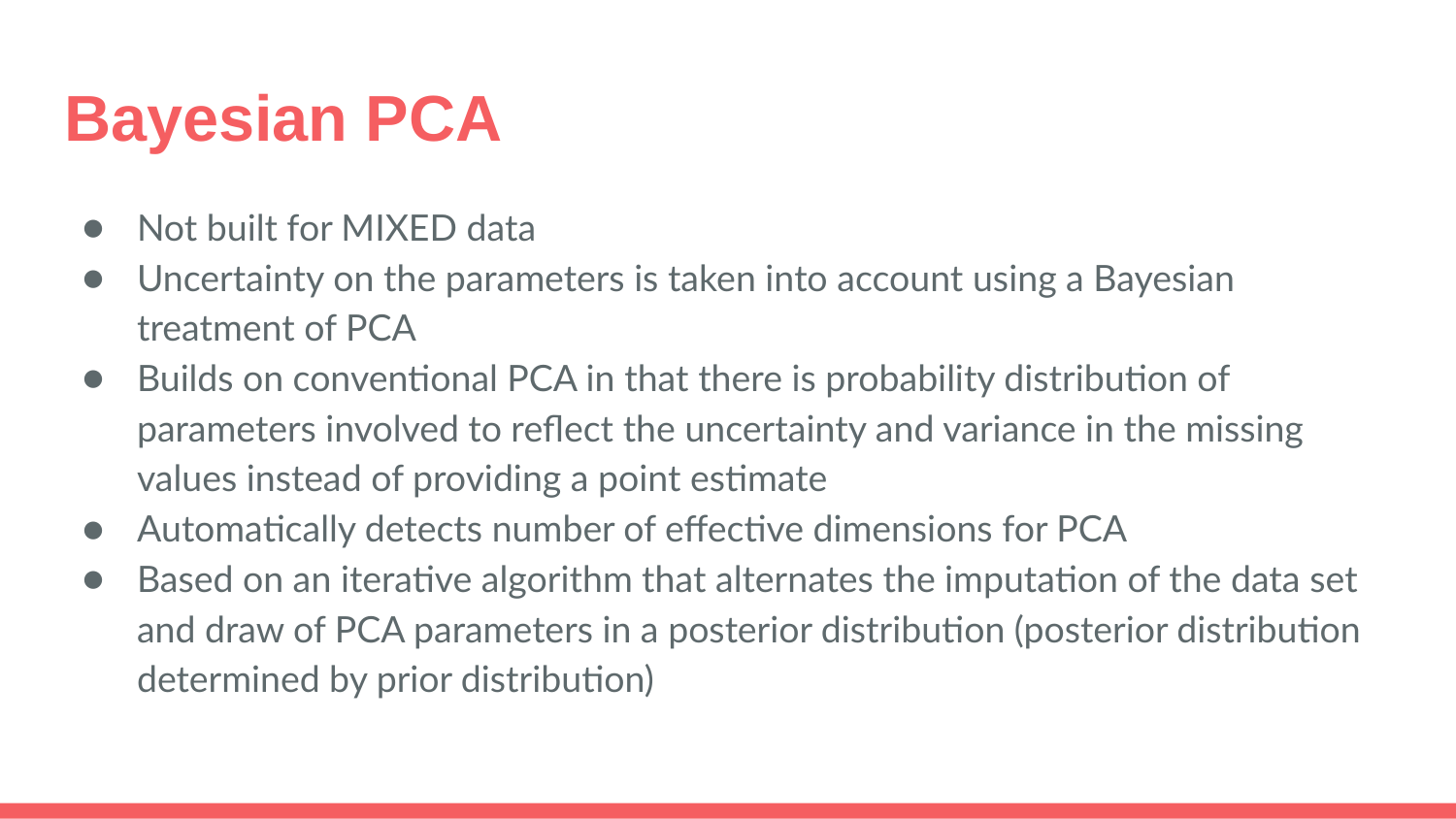

# Bayesian PCA
Not built for MIXED data
Uncertainty on the parameters is taken into account using a Bayesian treatment of PCA
Builds on conventional PCA in that there is probability distribution of parameters involved to reflect the uncertainty and variance in the missing values instead of providing a point estimate
Automatically detects number of effective dimensions for PCA
Based on an iterative algorithm that alternates the imputation of the data set and draw of PCA parameters in a posterior distribution (posterior distribution determined by prior distribution)